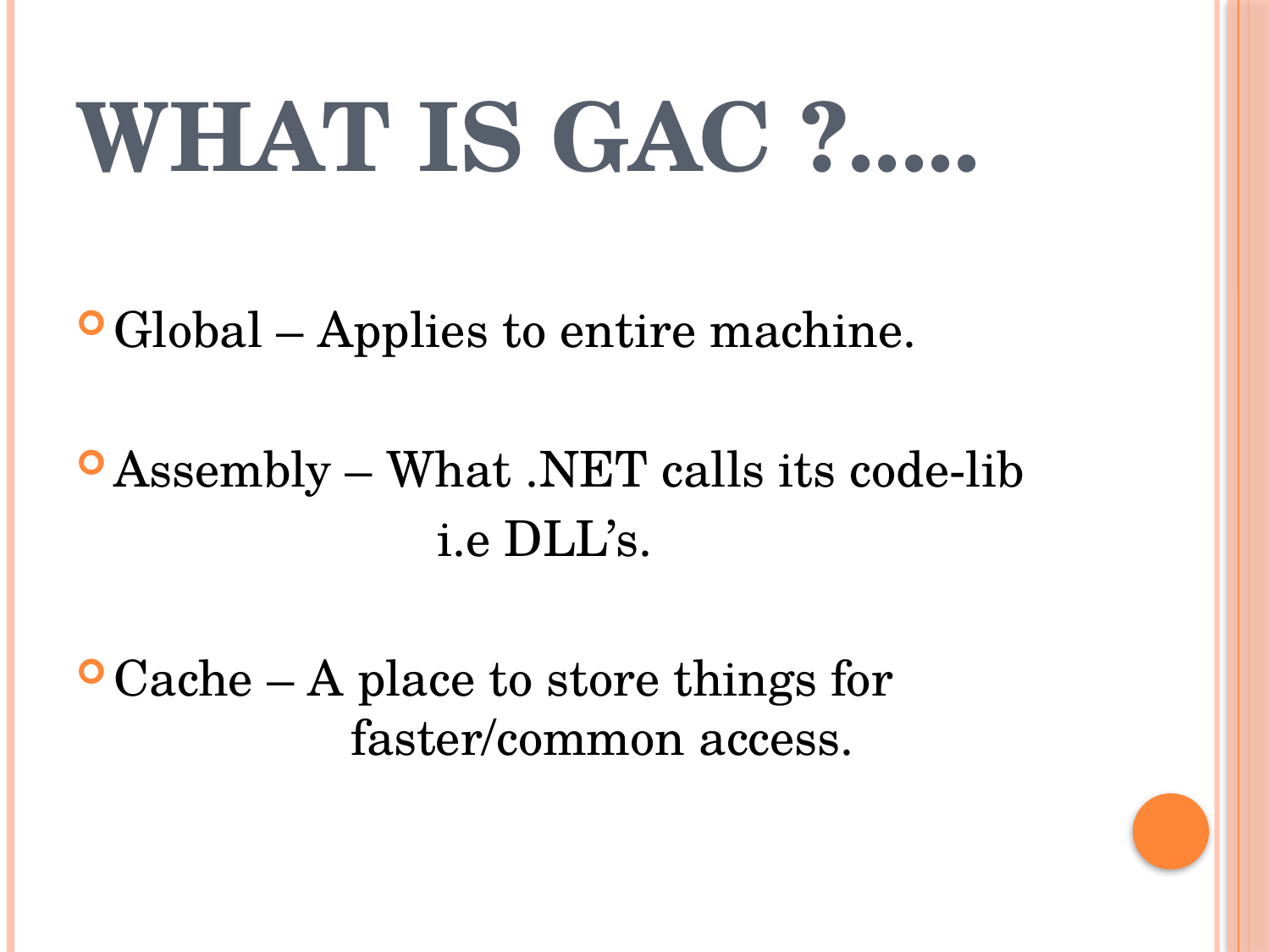

# What is gac ?.....

Global – Applies to entire machine.

Assembly – What .NET calls its code-lib
			     i.e DLL’s.

Cache – A place to store things for 		        faster/common access.